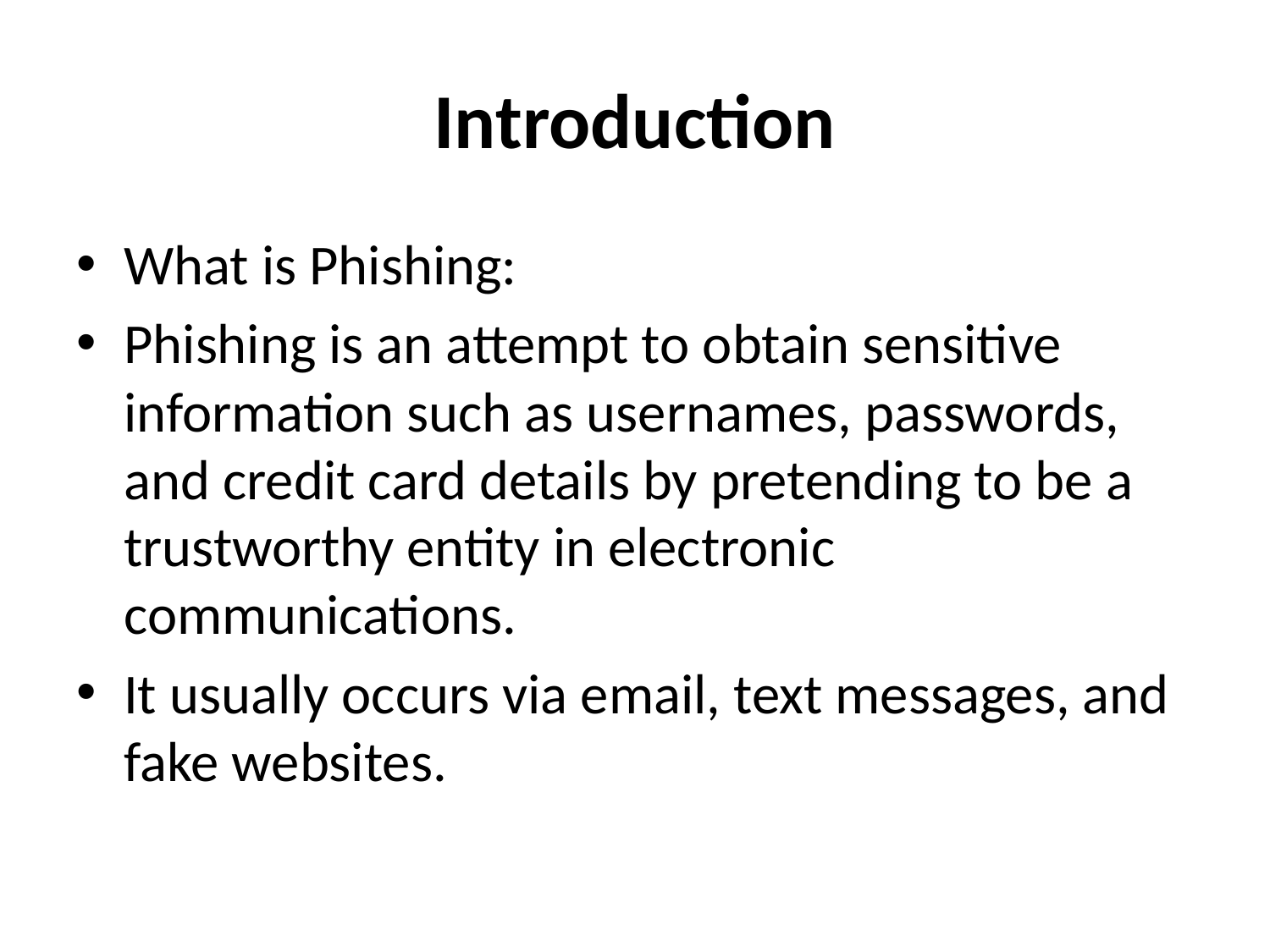

# Introduction
What is Phishing:
Phishing is an attempt to obtain sensitive information such as usernames, passwords, and credit card details by pretending to be a trustworthy entity in electronic communications.
It usually occurs via email, text messages, and fake websites.